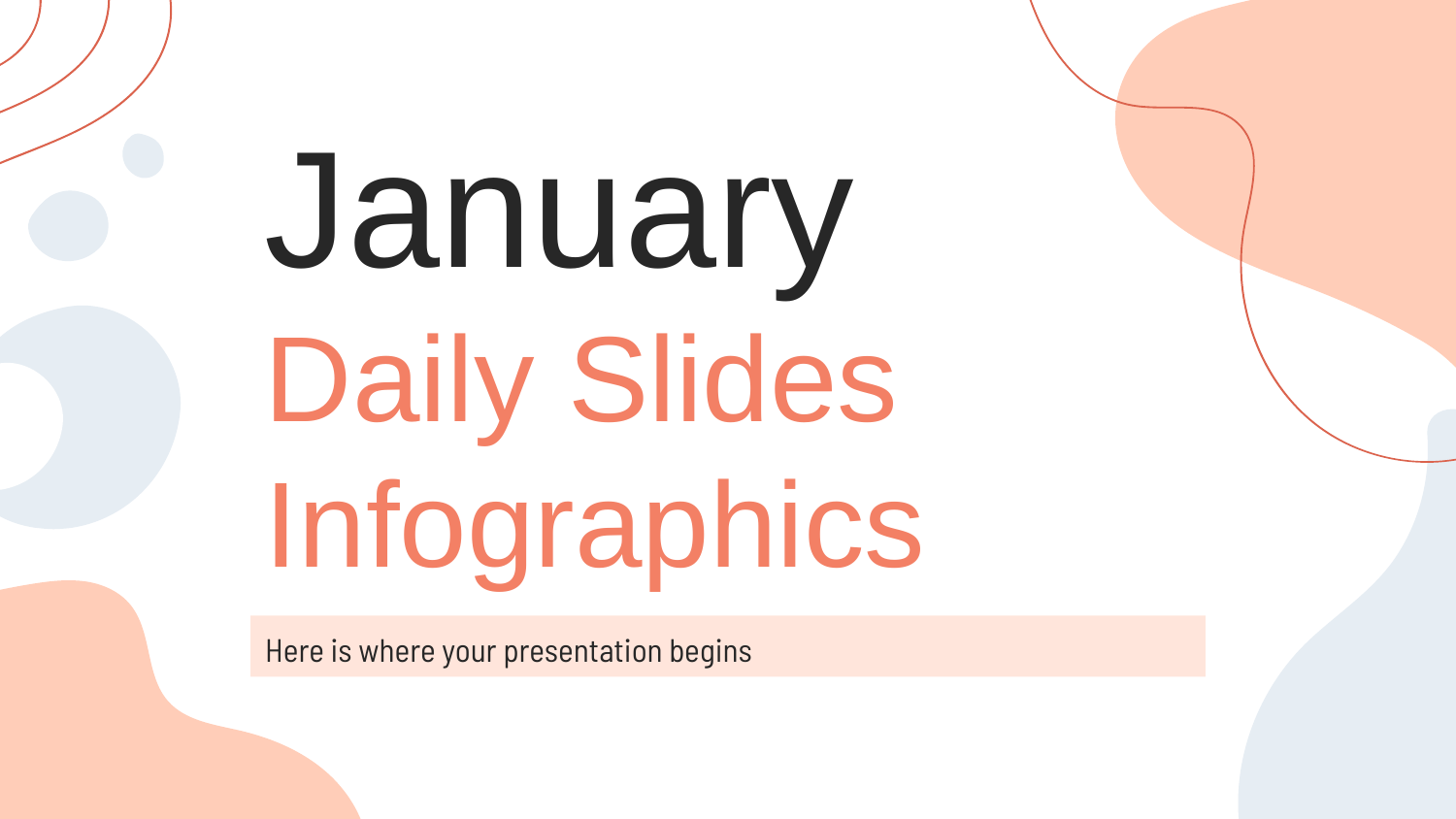

# January Daily Slides Infographics
Here is where your presentation begins